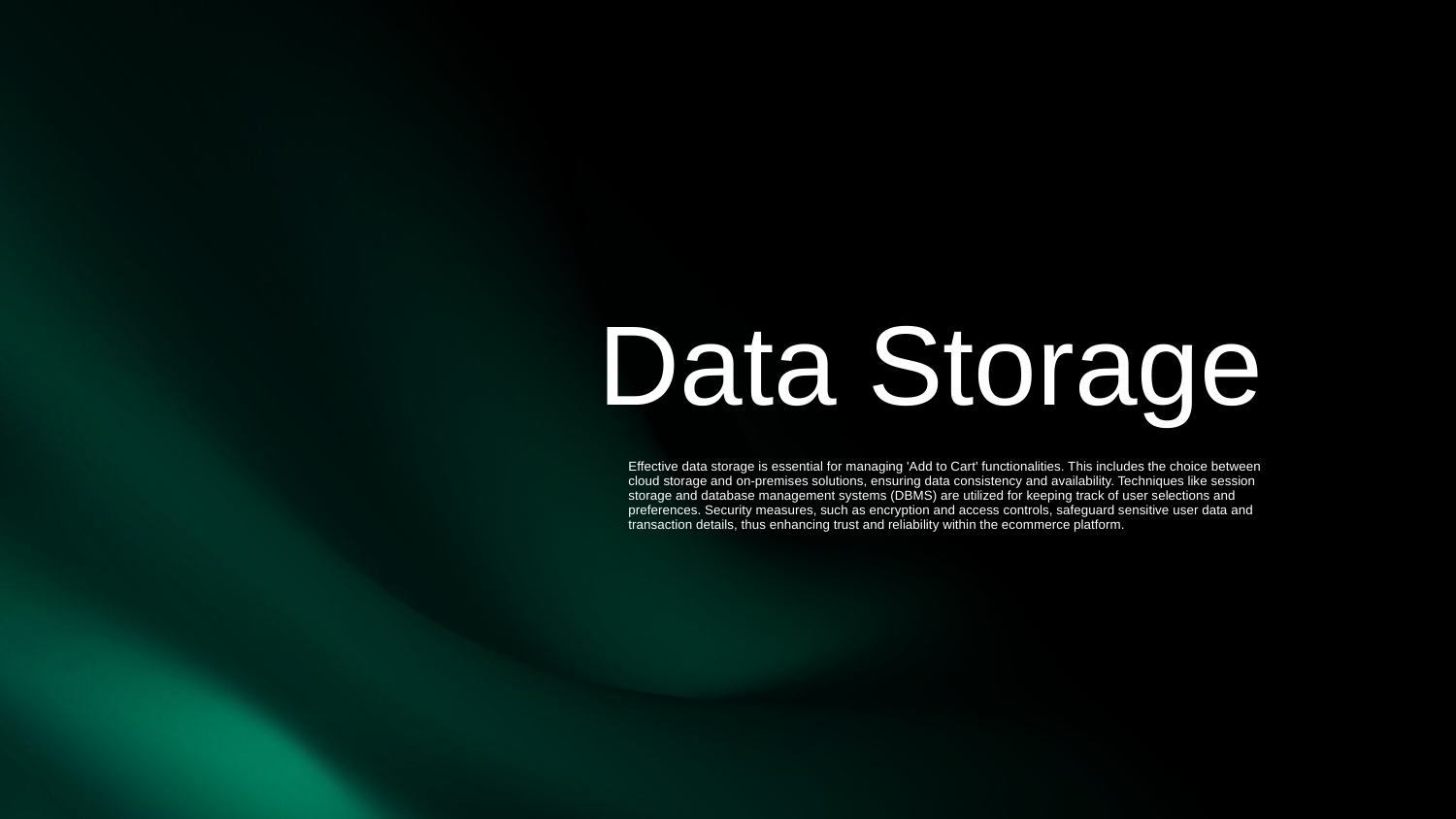

# Data Storage
Effective data storage is essential for managing 'Add to Cart' functionalities. This includes the choice between cloud storage and on-premises solutions, ensuring data consistency and availability. Techniques like session storage and database management systems (DBMS) are utilized for keeping track of user selections and preferences. Security measures, such as encryption and access controls, safeguard sensitive user data and transaction details, thus enhancing trust and reliability within the ecommerce platform.